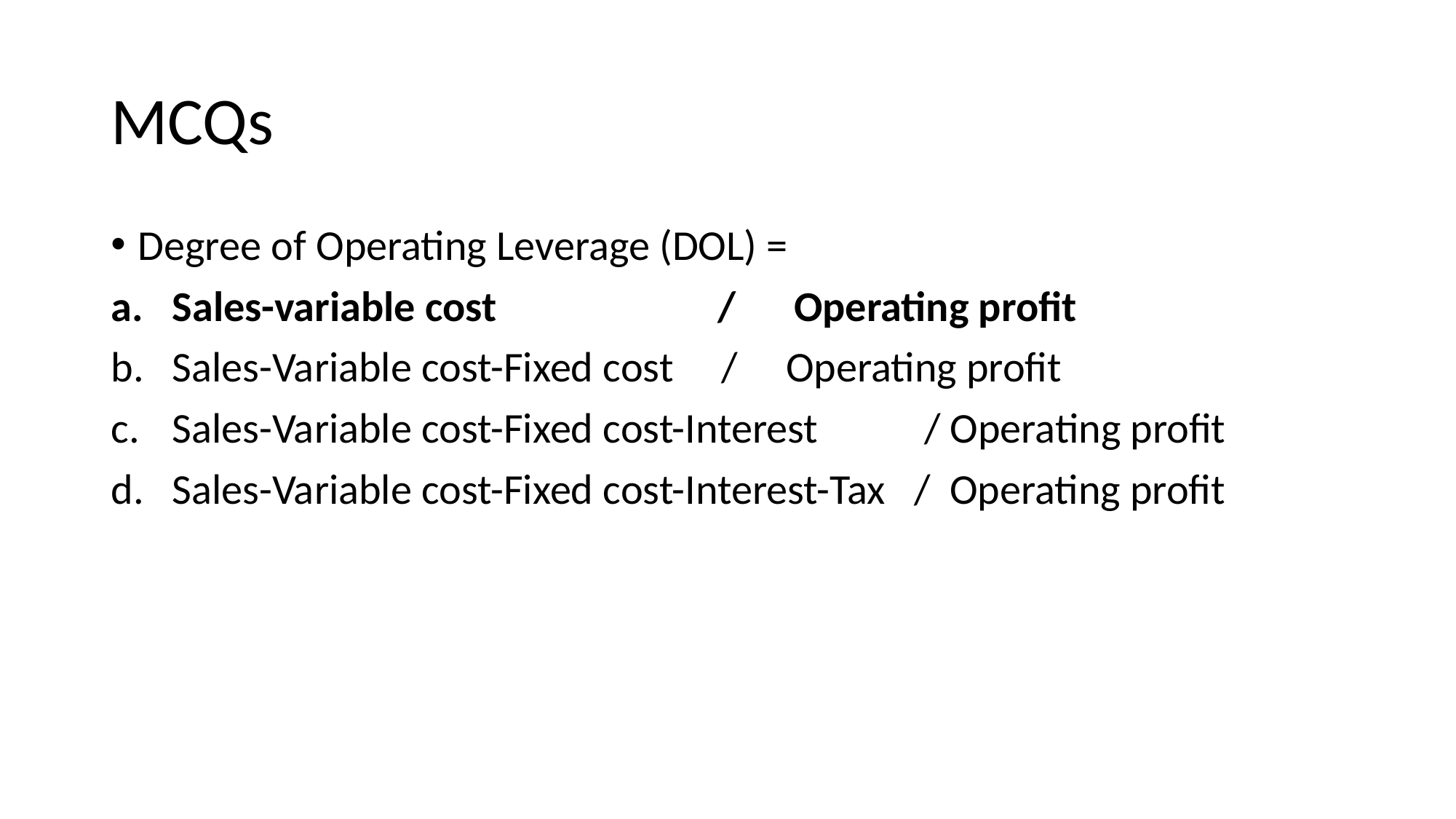

# MCQs
Degree of Operating Leverage (DOL) =
Sales-variable cost                       /      Operating profit
Sales-Variable cost-Fixed cost     /     Operating profit
Sales-Variable cost-Fixed cost-Interest           / Operating profit
Sales-Variable cost-Fixed cost-Interest-Tax   /  Operating profit